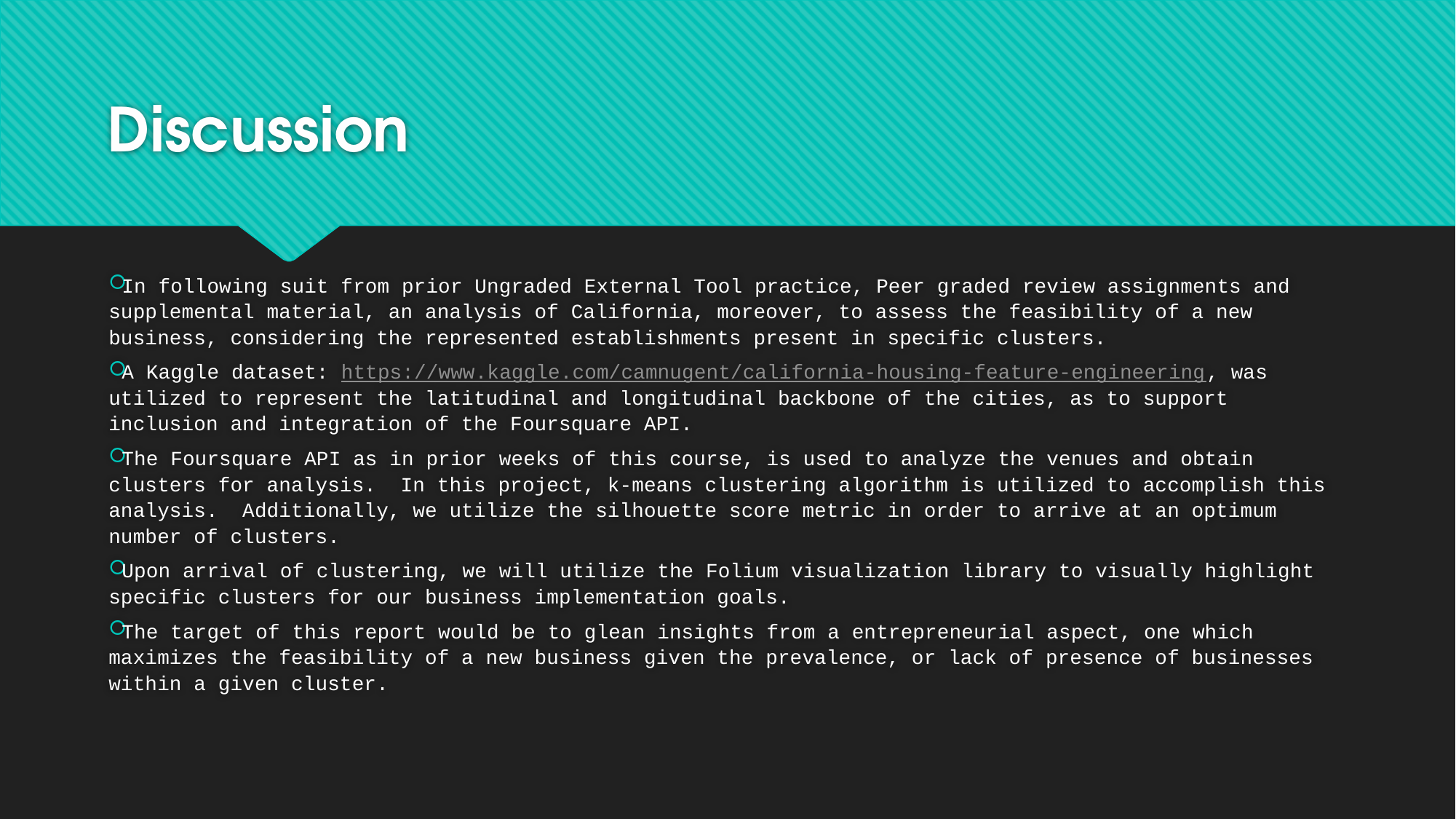

# Discussion
In following suit from prior Ungraded External Tool practice, Peer graded review assignments and supplemental material, an analysis of California, moreover, to assess the feasibility of a new business, considering the represented establishments present in specific clusters.
A Kaggle dataset: https://www.kaggle.com/camnugent/california-housing-feature-engineering, was utilized to represent the latitudinal and longitudinal backbone of the cities, as to support inclusion and integration of the Foursquare API.
The Foursquare API as in prior weeks of this course, is used to analyze the venues and obtain clusters for analysis.  In this project, k-means clustering algorithm is utilized to accomplish this analysis.  Additionally, we utilize the silhouette score metric in order to arrive at an optimum number of clusters.
Upon arrival of clustering, we will utilize the Folium visualization library to visually highlight specific clusters for our business implementation goals.
The target of this report would be to glean insights from a entrepreneurial aspect, one which maximizes the feasibility of a new business given the prevalence, or lack of presence of businesses within a given cluster.